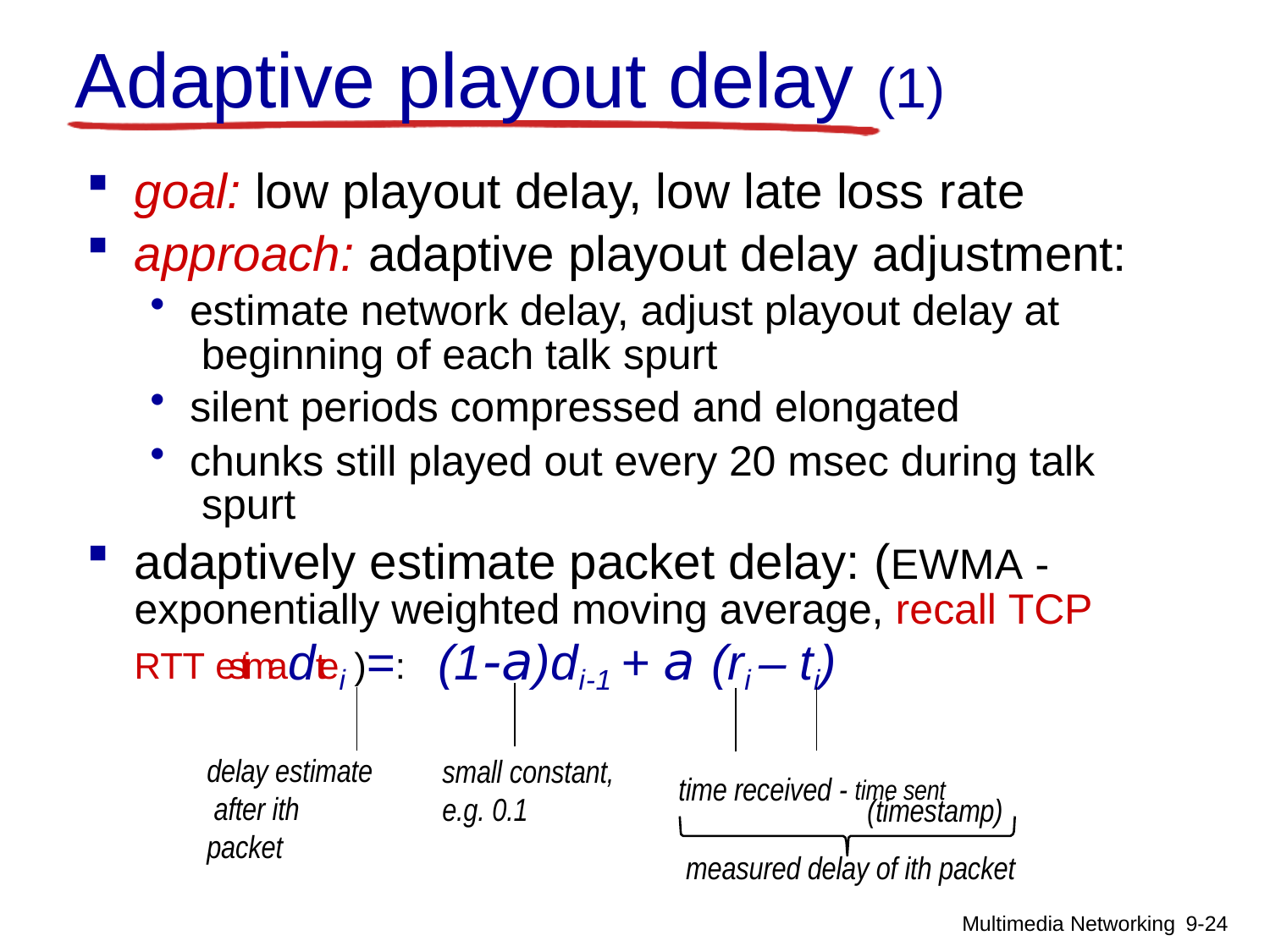

# Adaptive playout delay (1)

goal: low playout delay, low late loss rate
approach: adaptive playout delay adjustment:
estimate network delay, adjust playout delay at  beginning of each talk spurt
silent periods compressed and elongated
chunks still played out every 20 msec during talk  spurt
adaptively estimate packet delay: (EWMA -
exponentially weighted moving average, recall TCP
RTT estimadtei  )=:	(1-a)di-1 + a (ri – ti)

delay estimate  after ith packet
small constant,
e.g. 0.1
time received - time sent
(timestamp)

measured delay of ith packet
Multimedia Networking 9-24